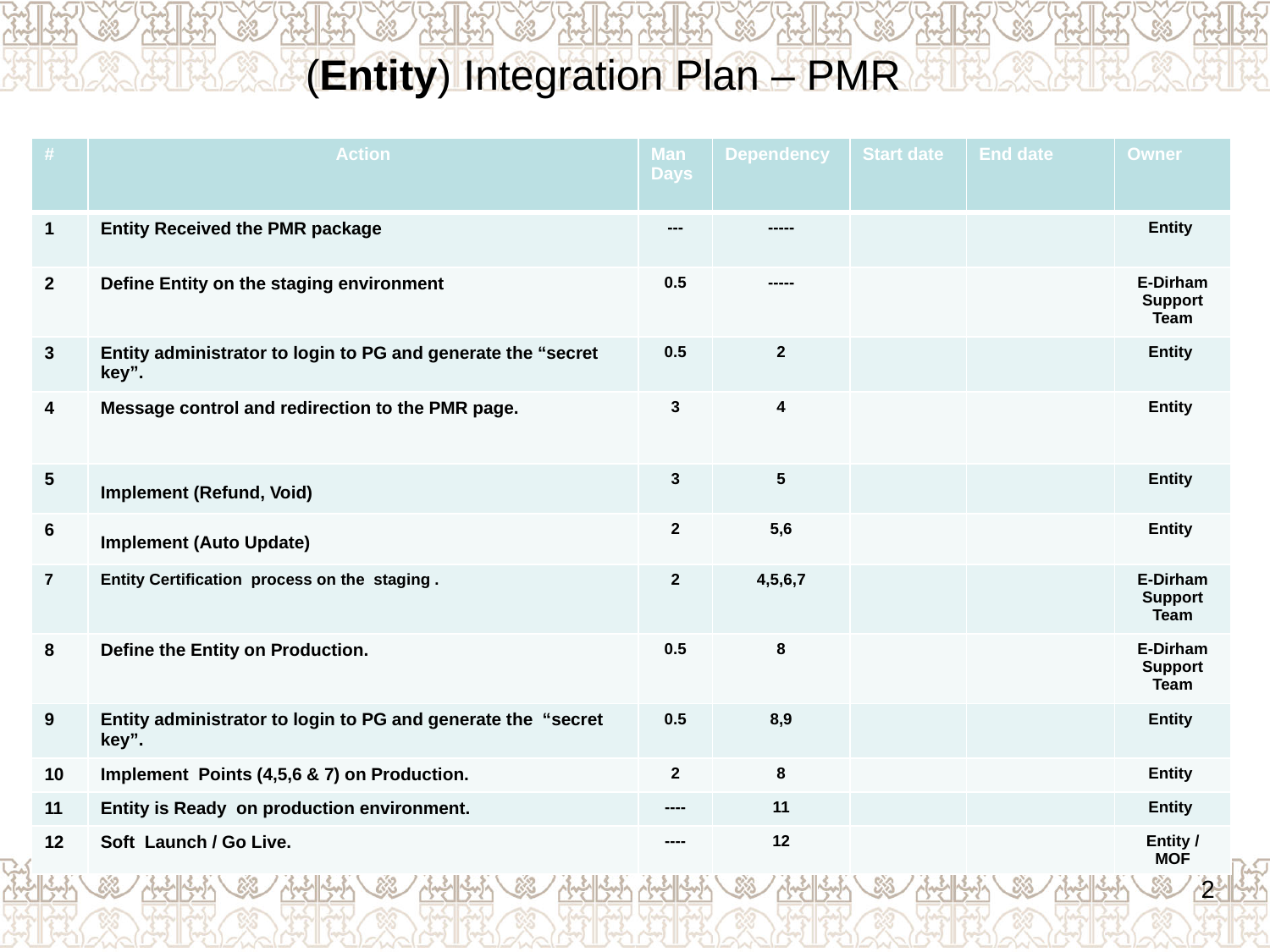

# (Entity) Integration Plan – PMR
| # | Action | Man Days | Dependency | Start date | End date | Owner |
| --- | --- | --- | --- | --- | --- | --- |
| 1 | Entity Received the PMR package | --- | ----- |  |  | Entity |
| 2 | Define Entity on the staging environment | 0.5 | ----- |  |  | E-Dirham Support Team |
| 3 | Entity administrator to login to PG and generate the “secret key”. | 0.5 | 2 |  |  | Entity |
| 4 | Message control and redirection to the PMR page. | 3 | 4 |  |  | Entity |
| 5 | Implement (Refund, Void) | 3 | 5 |  |  | Entity |
| 6 | Implement (Auto Update) | 2 | 5,6 |  |  | Entity |
| 7 | Entity Certification process on the staging . | 2 | 4,5,6,7 |  |  | E-Dirham Support Team |
| 8 | Define the Entity on Production. | 0.5 | 8 |  |  | E-Dirham Support Team |
| 9 | Entity administrator to login to PG and generate the “secret key”. | 0.5 | 8,9 |  |  | Entity |
| 10 | Implement Points (4,5,6 & 7) on Production. | 2 | 8 |  |  | Entity |
| 11 | Entity is Ready on production environment. | ---- | 11 |  |  | Entity |
| 12 | Soft Launch / Go Live. | ---- | 12 |  |  | Entity / MOF |
2